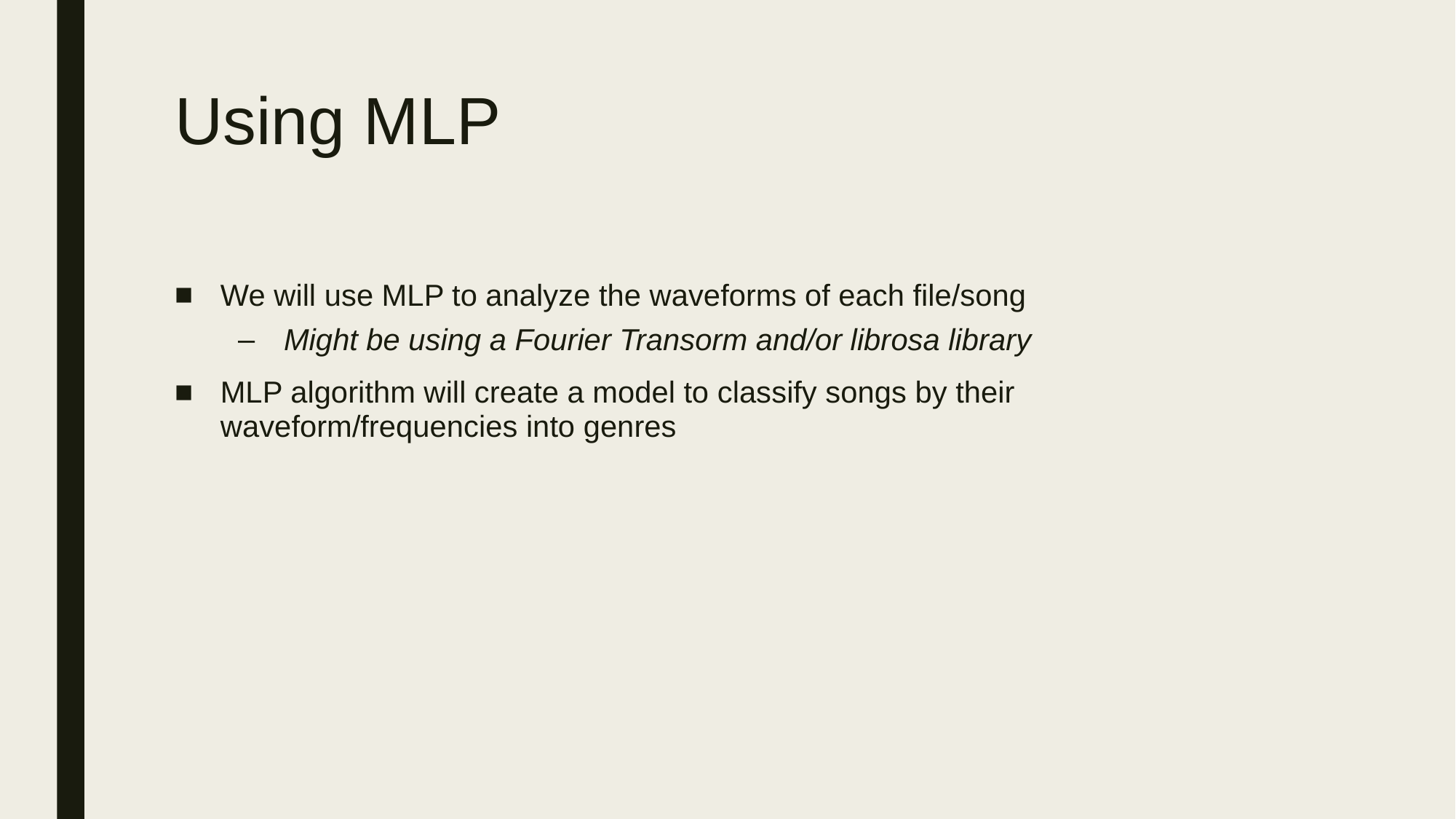

# Using MLP
We will use MLP to analyze the waveforms of each file/song
Might be using a Fourier Transorm and/or librosa library
MLP algorithm will create a model to classify songs by their waveform/frequencies into genres